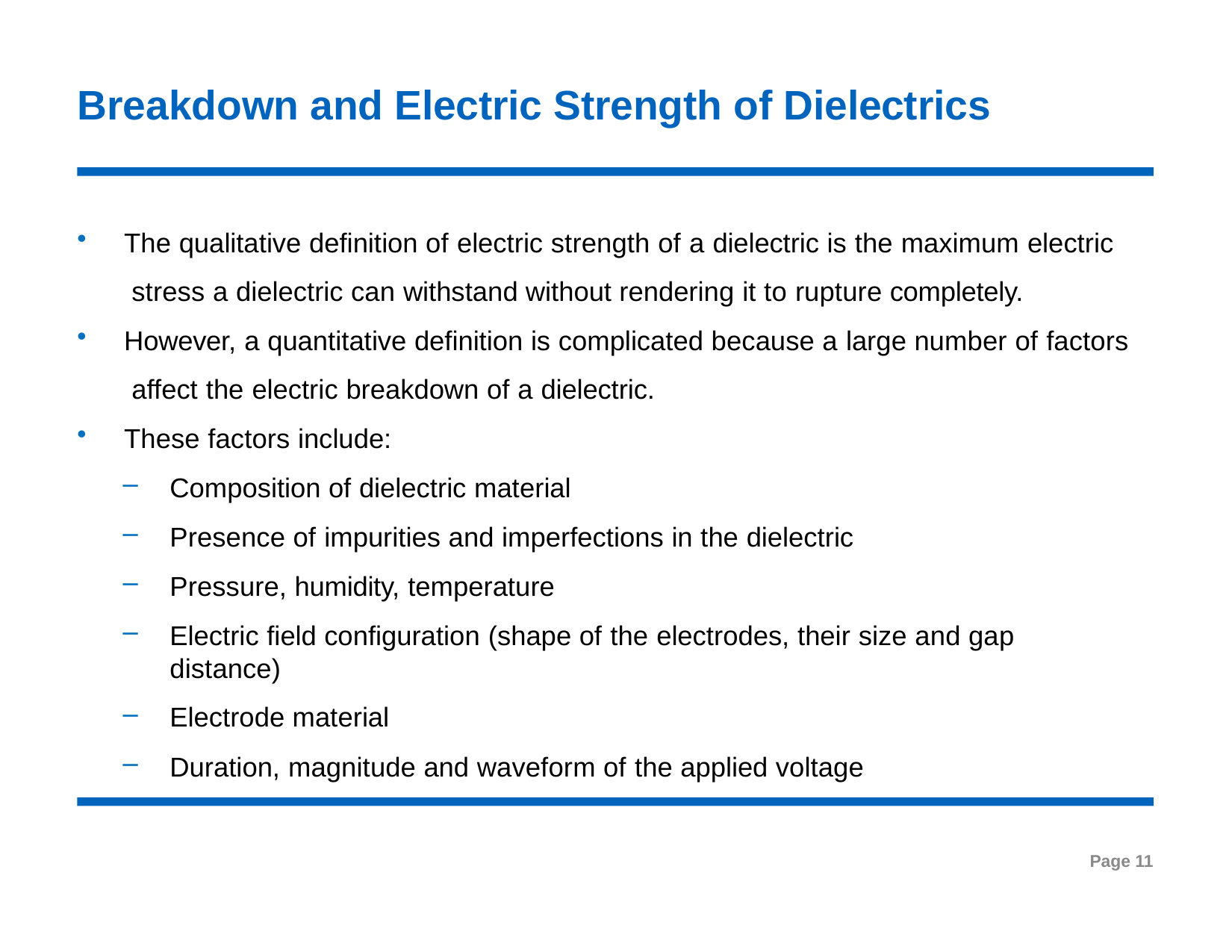

# Breakdown and Electric Strength of Dielectrics
The qualitative definition of electric strength of a dielectric is the maximum electric  stress a dielectric can withstand without rendering it to rupture completely.
However, a quantitative definition is complicated because a large number of factors  affect the electric breakdown of a dielectric.
These factors include:
Composition of dielectric material
Presence of impurities and imperfections in the dielectric
Pressure, humidity, temperature
Electric field configuration (shape of the electrodes, their size and gap distance)
Electrode material
Duration, magnitude and waveform of the applied voltage
Page 11